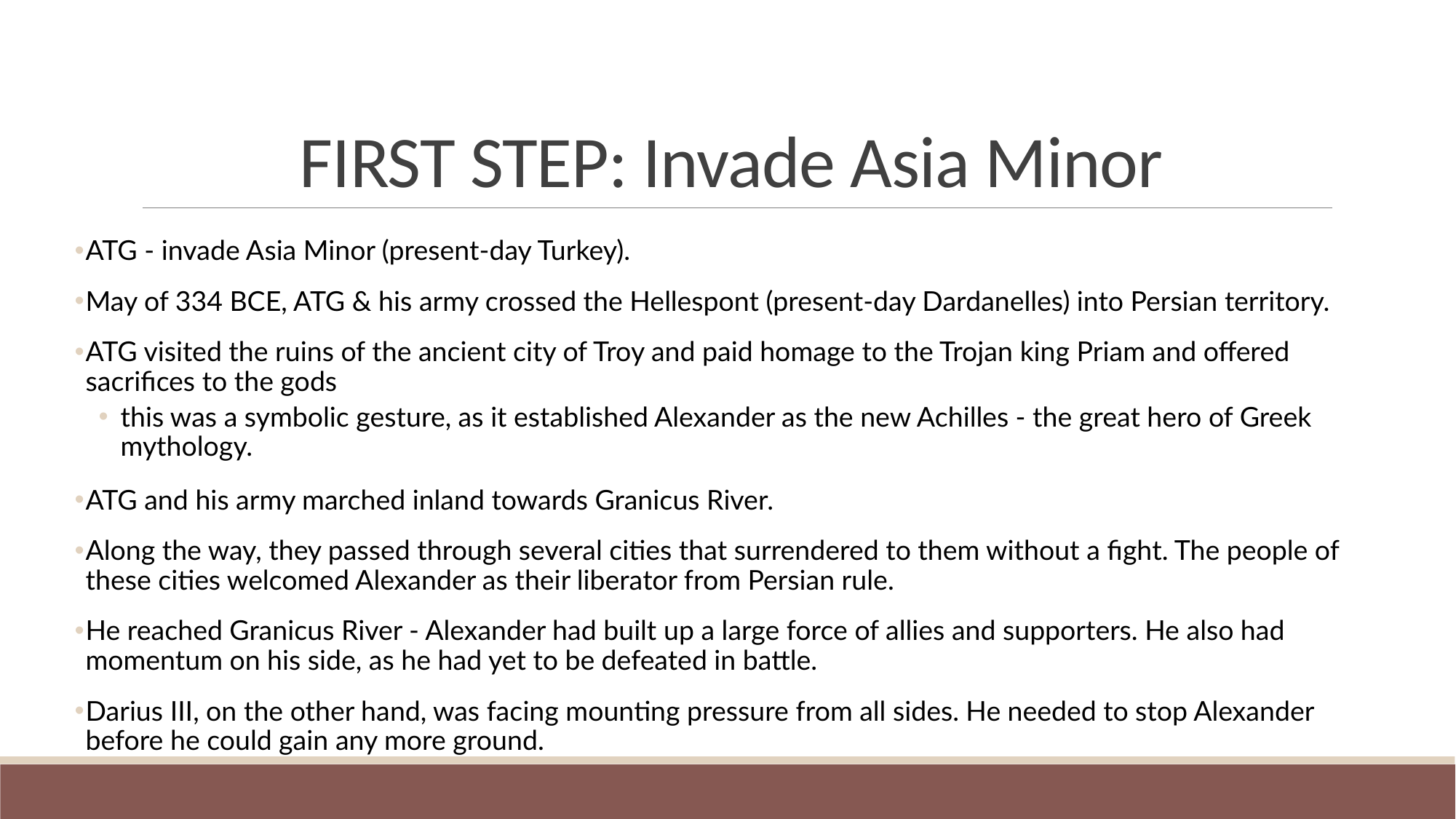

# FIRST STEP: Invade Asia Minor
ATG - invade Asia Minor (present-day Turkey).
May of 334 BCE, ATG & his army crossed the Hellespont (present-day Dardanelles) into Persian territory.
ATG visited the ruins of the ancient city of Troy and paid homage to the Trojan king Priam and offered sacrifices to the gods
this was a symbolic gesture, as it established Alexander as the new Achilles - the great hero of Greek mythology.
ATG and his army marched inland towards Granicus River.
Along the way, they passed through several cities that surrendered to them without a fight. The people of these cities welcomed Alexander as their liberator from Persian rule.
He reached Granicus River - Alexander had built up a large force of allies and supporters. He also had momentum on his side, as he had yet to be defeated in battle.
Darius III, on the other hand, was facing mounting pressure from all sides. He needed to stop Alexander before he could gain any more ground.